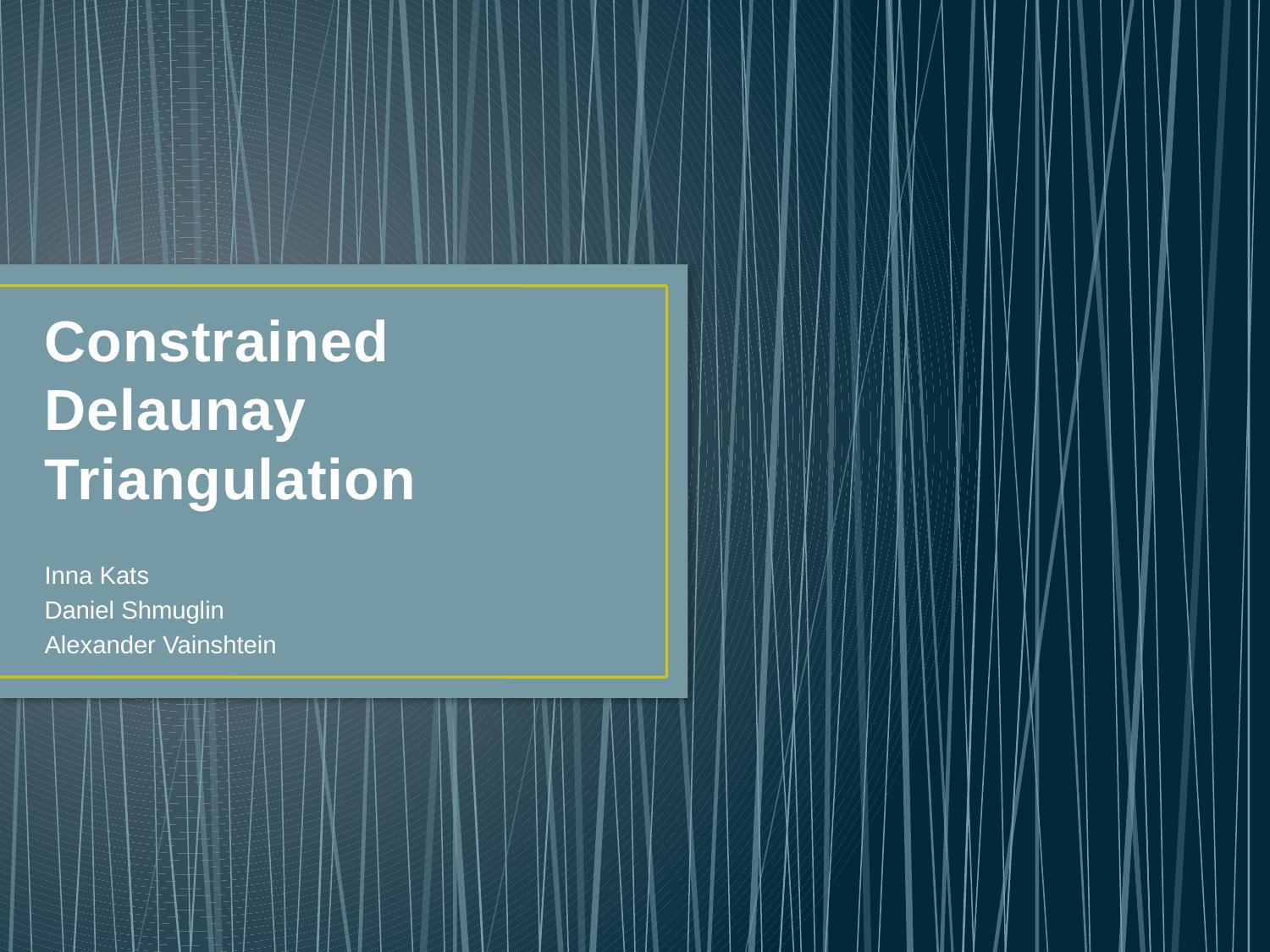

# Constrained Delaunay Triangulation

Inna Kats
Daniel Shmuglin
Alexander Vainshtein